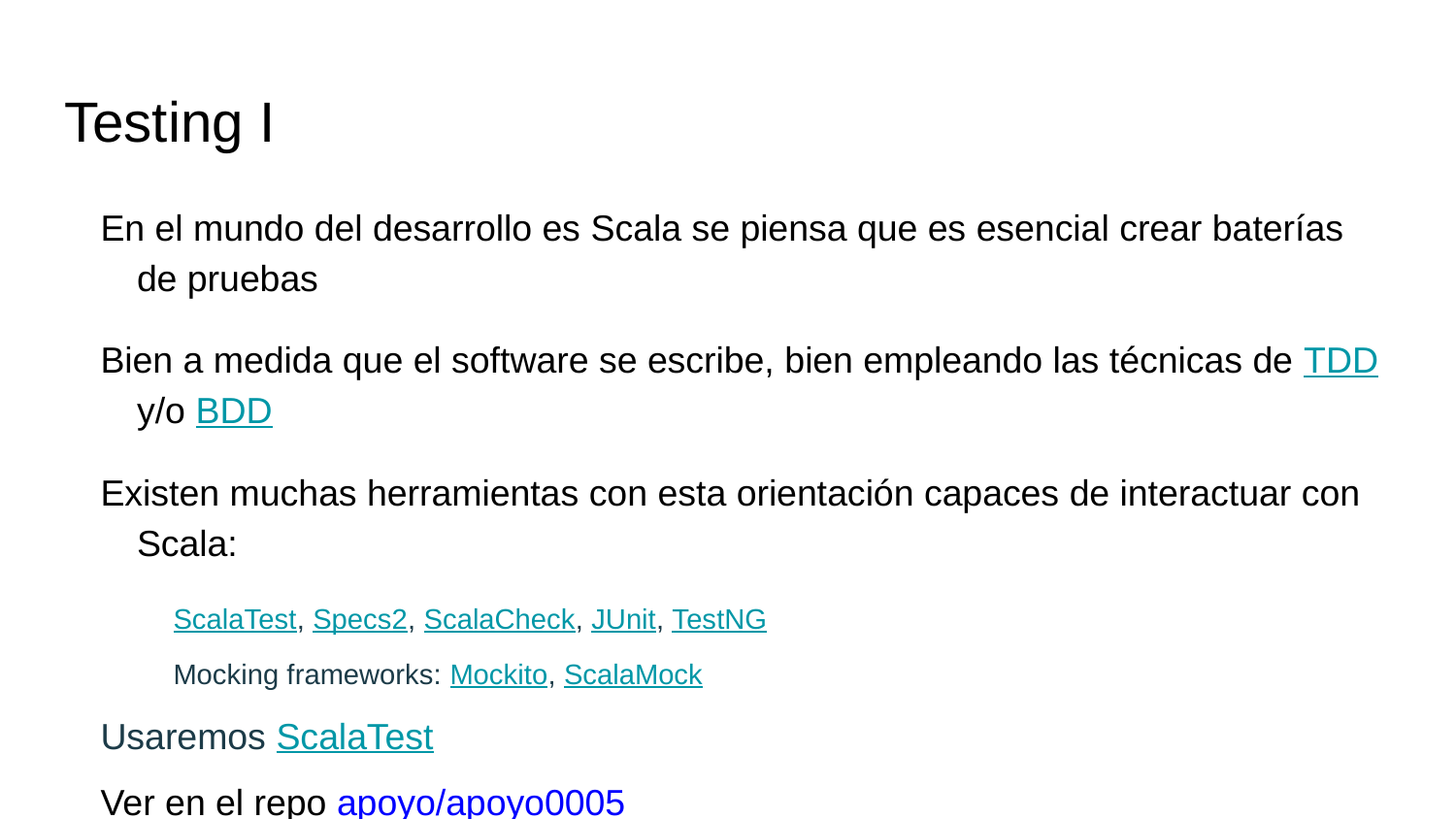

# Testing I
En el mundo del desarrollo es Scala se piensa que es esencial crear baterías de pruebas
Bien a medida que el software se escribe, bien empleando las técnicas de TDD y/o BDD
Existen muchas herramientas con esta orientación capaces de interactuar con Scala:
ScalaTest, Specs2, ScalaCheck, JUnit, TestNG
Mocking frameworks: Mockito, ScalaMock
Usaremos ScalaTest
Ver en el repo apoyo/apoyo0005